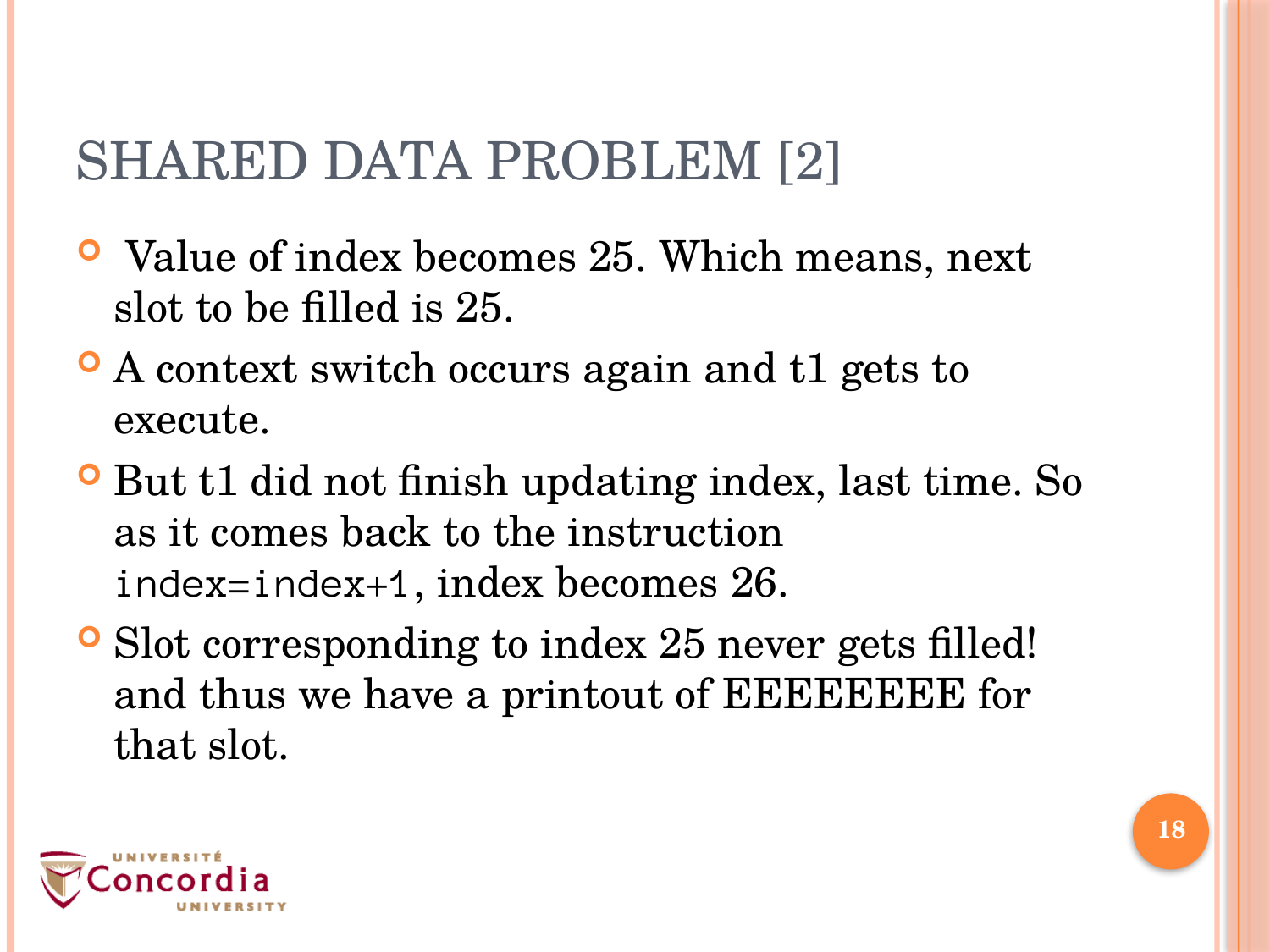

# Shared Data Problem [2]
 Value of index becomes 25. Which means, next slot to be filled is 25.
A context switch occurs again and t1 gets to execute.
But t1 did not finish updating index, last time. So as it comes back to the instruction index=index+1, index becomes 26.
Slot corresponding to index 25 never gets filled! and thus we have a printout of EEEEEEEE for that slot.
18